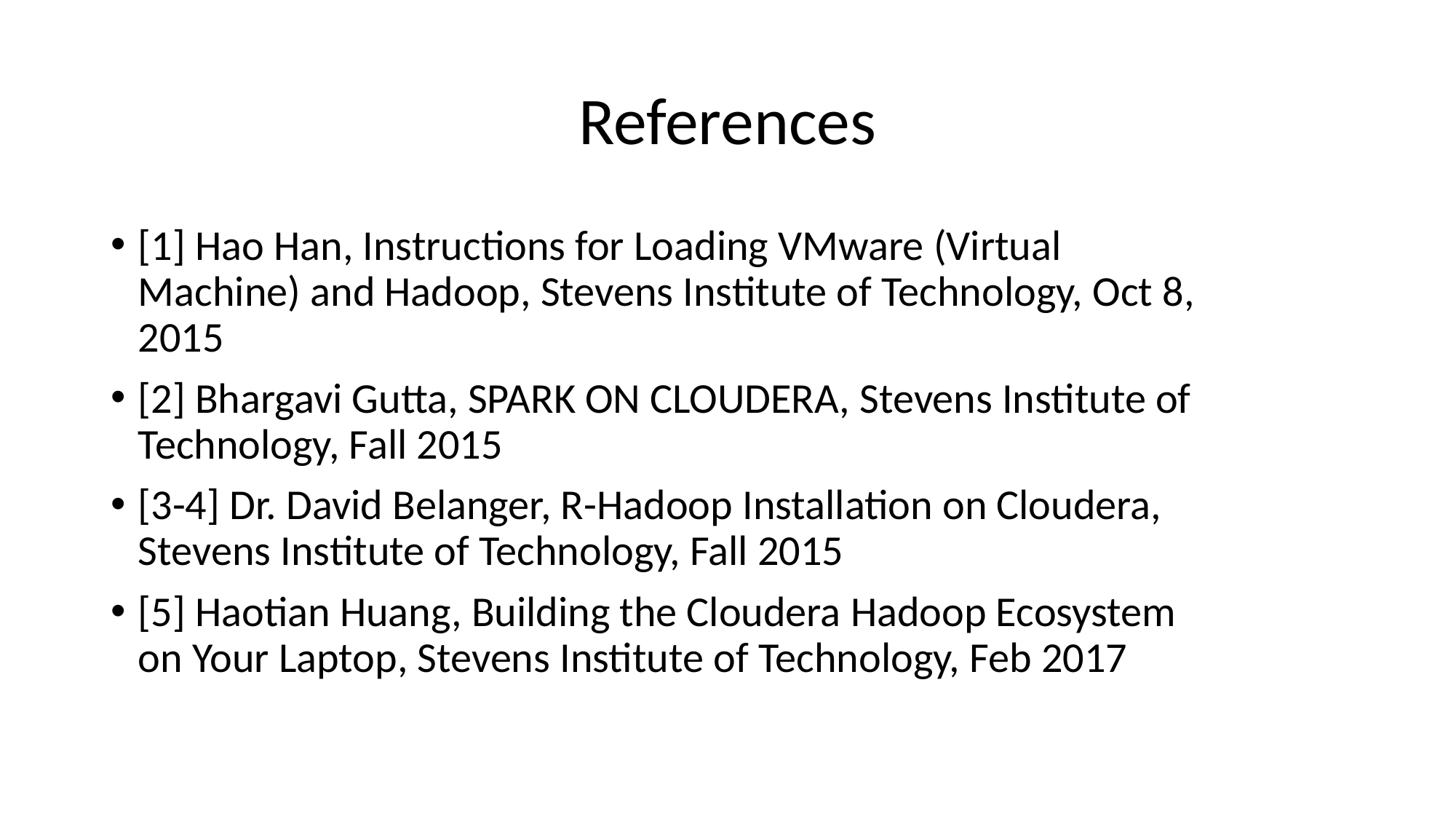

# References
[1] Hao Han, Instructions for Loading VMware (Virtual Machine) and Hadoop, Stevens Institute of Technology, Oct 8, 2015
[2] Bhargavi Gutta, SPARK ON CLOUDERA, Stevens Institute of Technology, Fall 2015
[3-4] Dr. David Belanger, R-Hadoop Installation on Cloudera, Stevens Institute of Technology, Fall 2015
[5] Haotian Huang, Building the Cloudera Hadoop Ecosystem on Your Laptop, Stevens Institute of Technology, Feb 2017